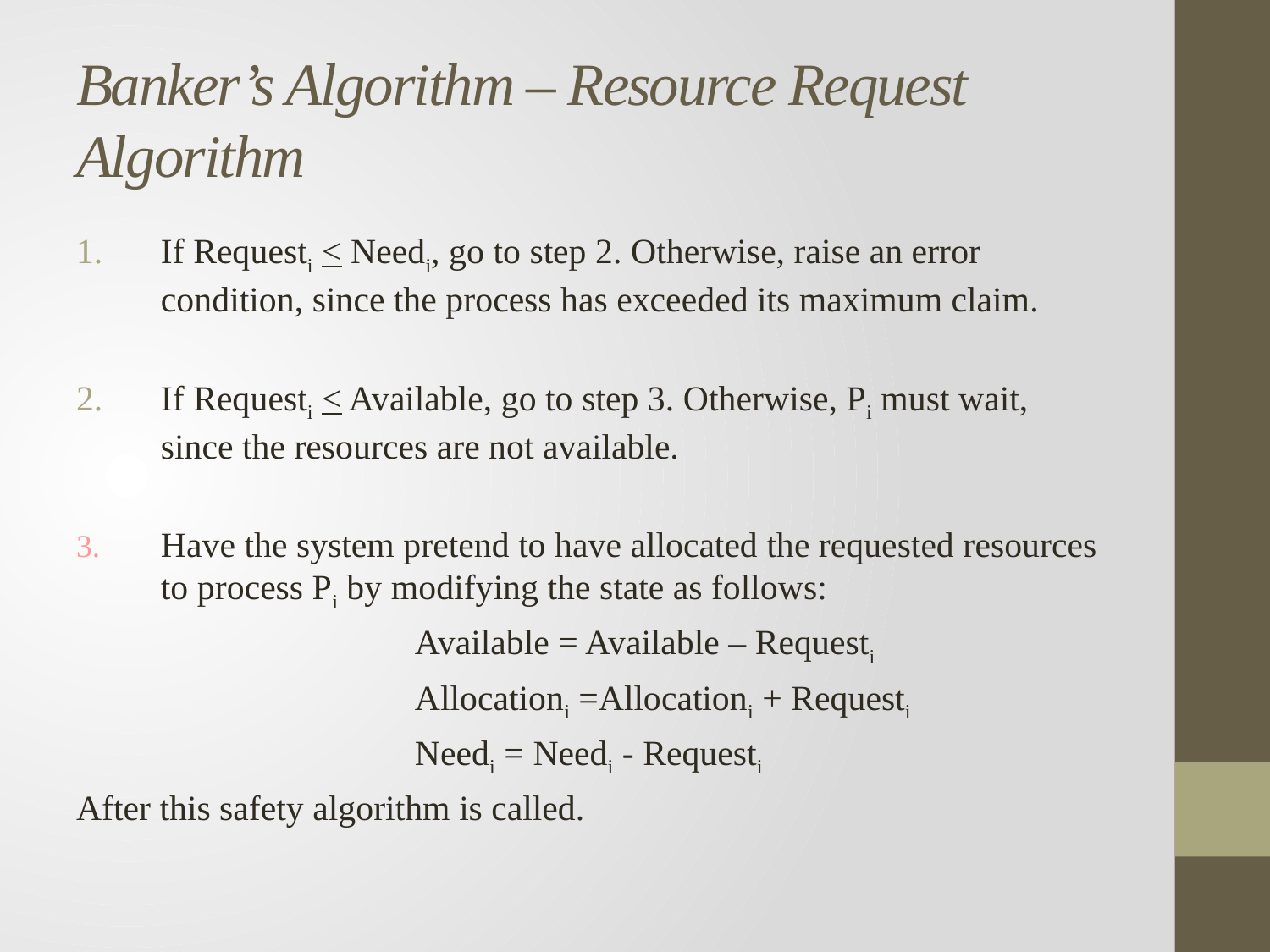

# Banker’s Algorithm – Resource Request Algorithm
If Requesti < Needi, go to step 2. Otherwise, raise an error condition, since the process has exceeded its maximum claim.

If Requesti < Available, go to step 3. Otherwise, Pi must wait, since the resources are not available.

3.	Have the system pretend to have allocated the requested resources to process Pi by modifying the state as follows:
			Available = Available – Requesti
			Allocationi =Allocationi + Requesti
			Needi = Needi - Requesti
After this safety algorithm is called.